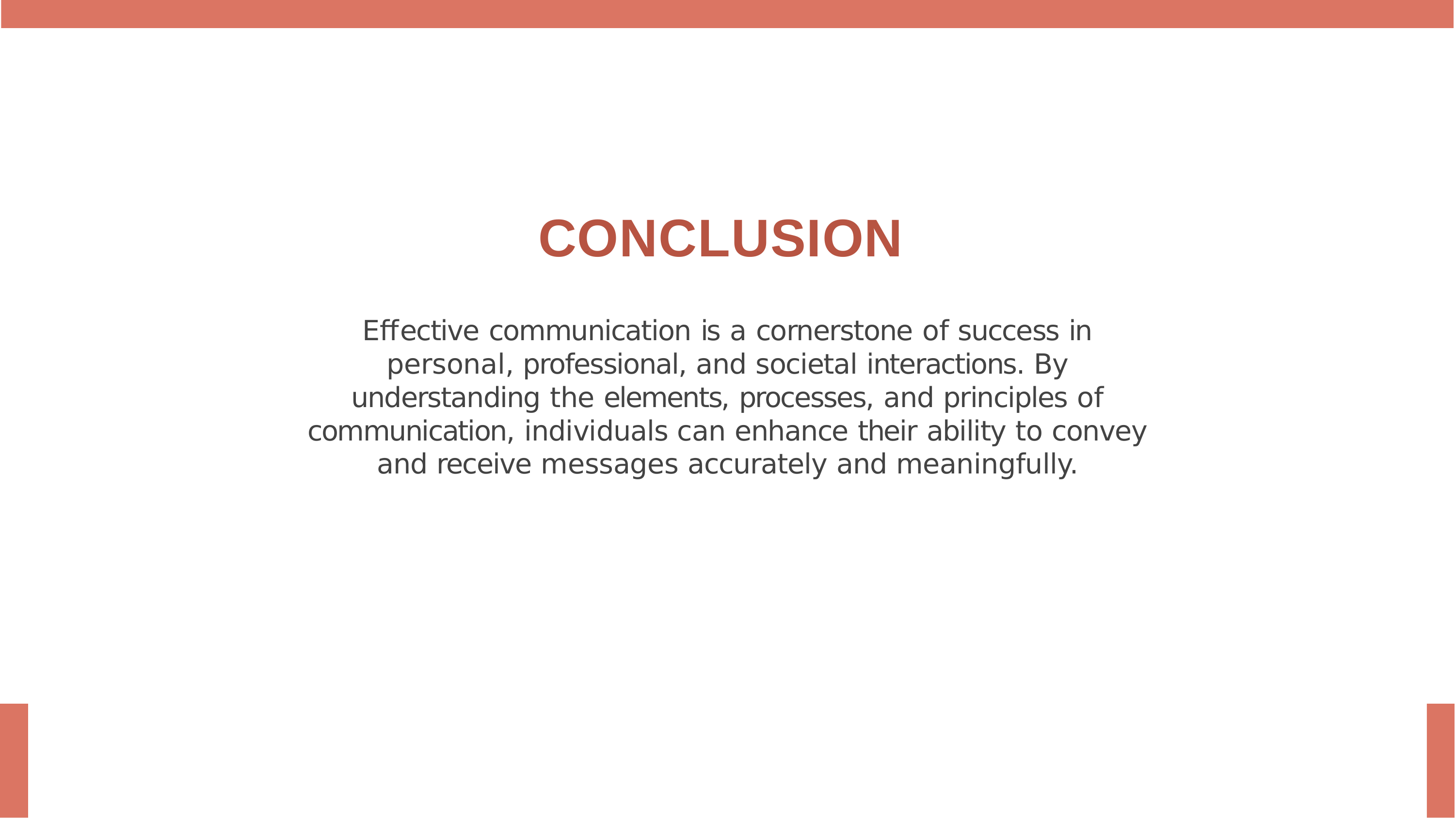

# CONCLUSION
Effective communication is a cornerstone of success in personal, professional, and societal interactions. By understanding the elements, processes, and principles of communication, individuals can enhance their ability to convey and receive messages accurately and meaningfully.